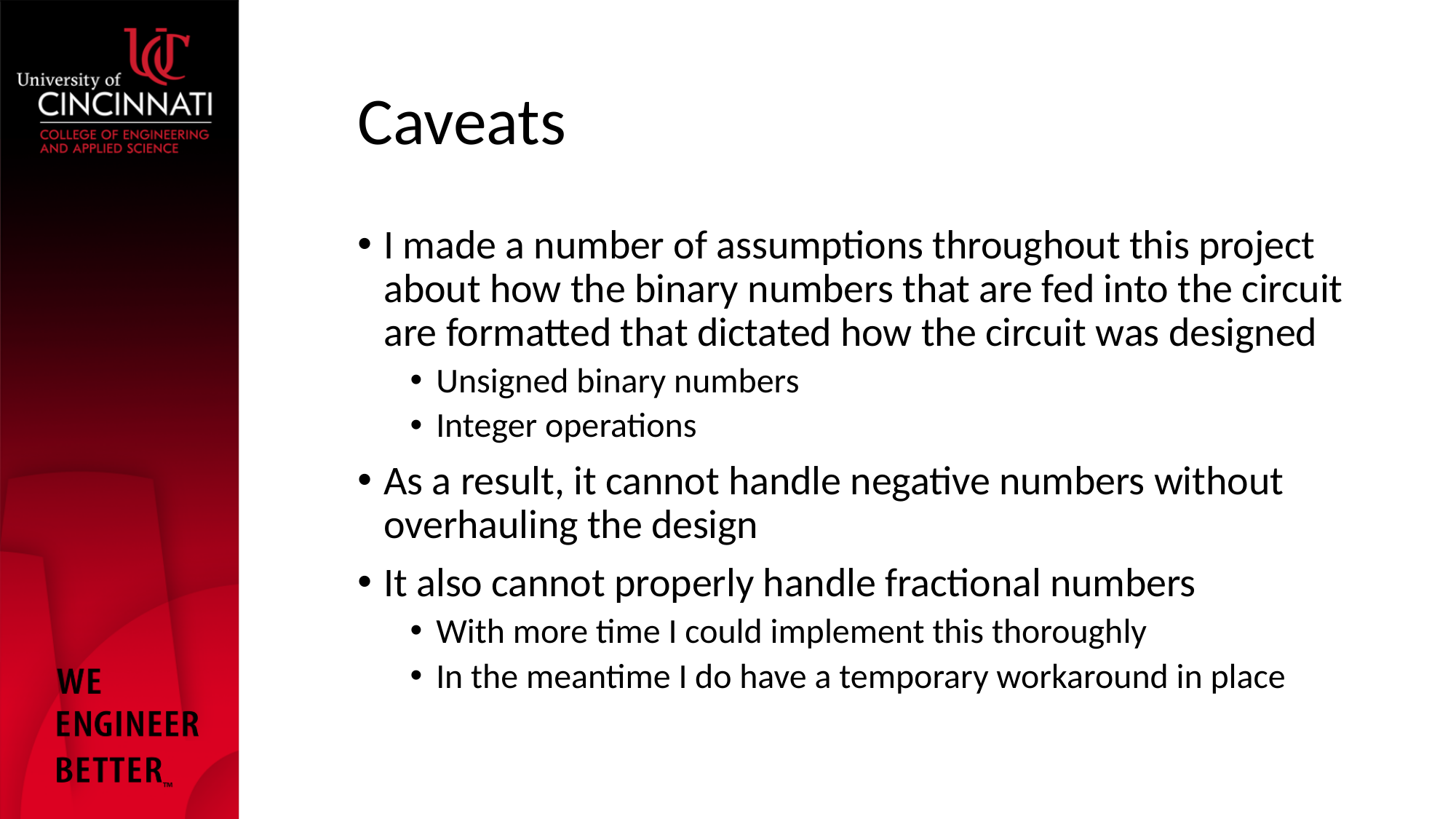

# Caveats
I made a number of assumptions throughout this project about how the binary numbers that are fed into the circuit are formatted that dictated how the circuit was designed
Unsigned binary numbers
Integer operations
As a result, it cannot handle negative numbers without overhauling the design
It also cannot properly handle fractional numbers
With more time I could implement this thoroughly
In the meantime I do have a temporary workaround in place